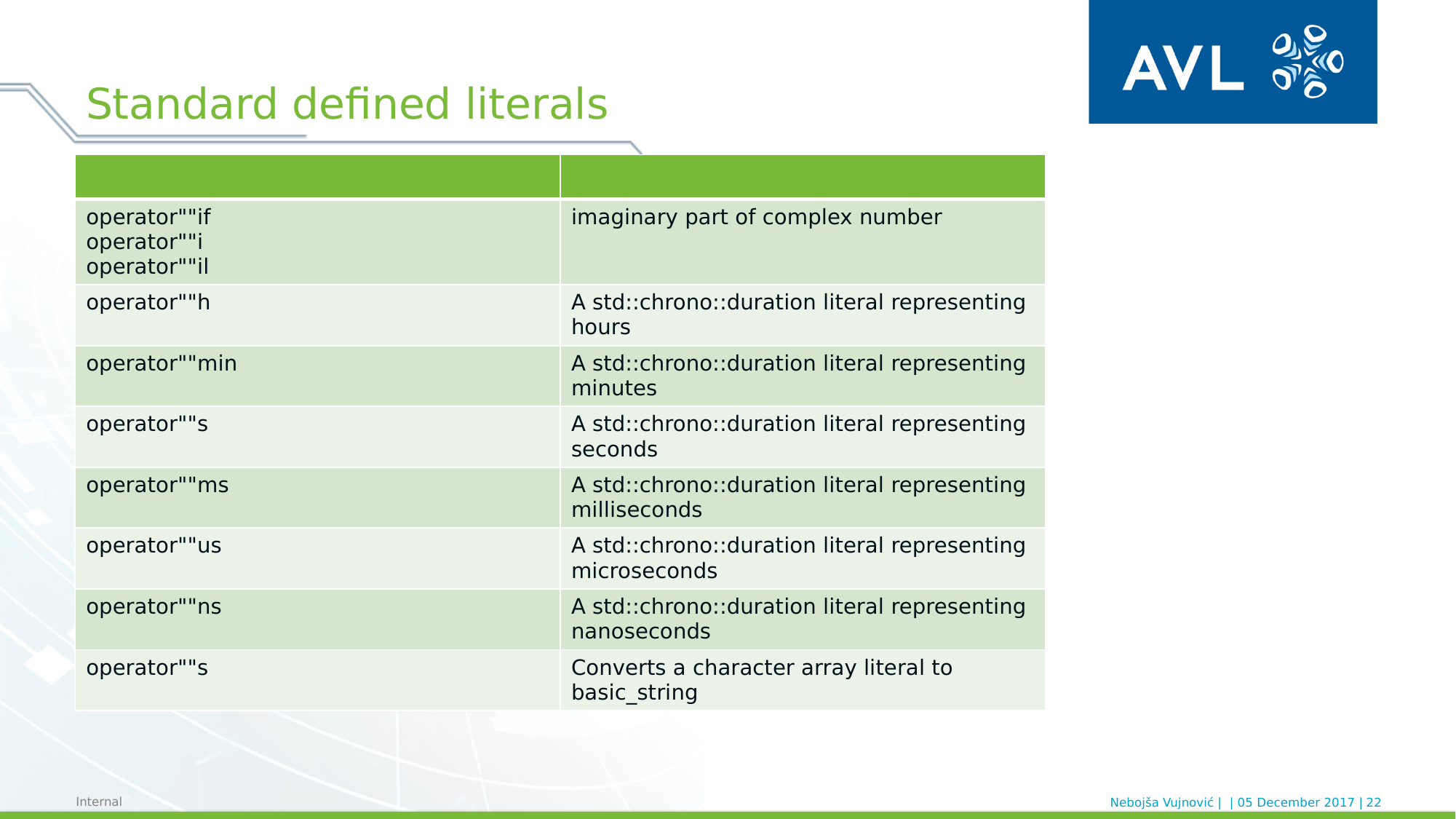

# Standard defined literals
|  |  |
| --- | --- |
| operator""if operator""i operator""il | imaginary part of complex number |
| operator""h | A std::chrono::duration literal representing hours |
| operator""min | A std::chrono::duration literal representing minutes |
| operator""s | A std::chrono::duration literal representing seconds |
| operator""ms | A std::chrono::duration literal representing milliseconds |
| operator""us | A std::chrono::duration literal representing microseconds |
| operator""ns | A std::chrono::duration literal representing nanoseconds |
| operator""s | Converts a character array literal to basic\_string |